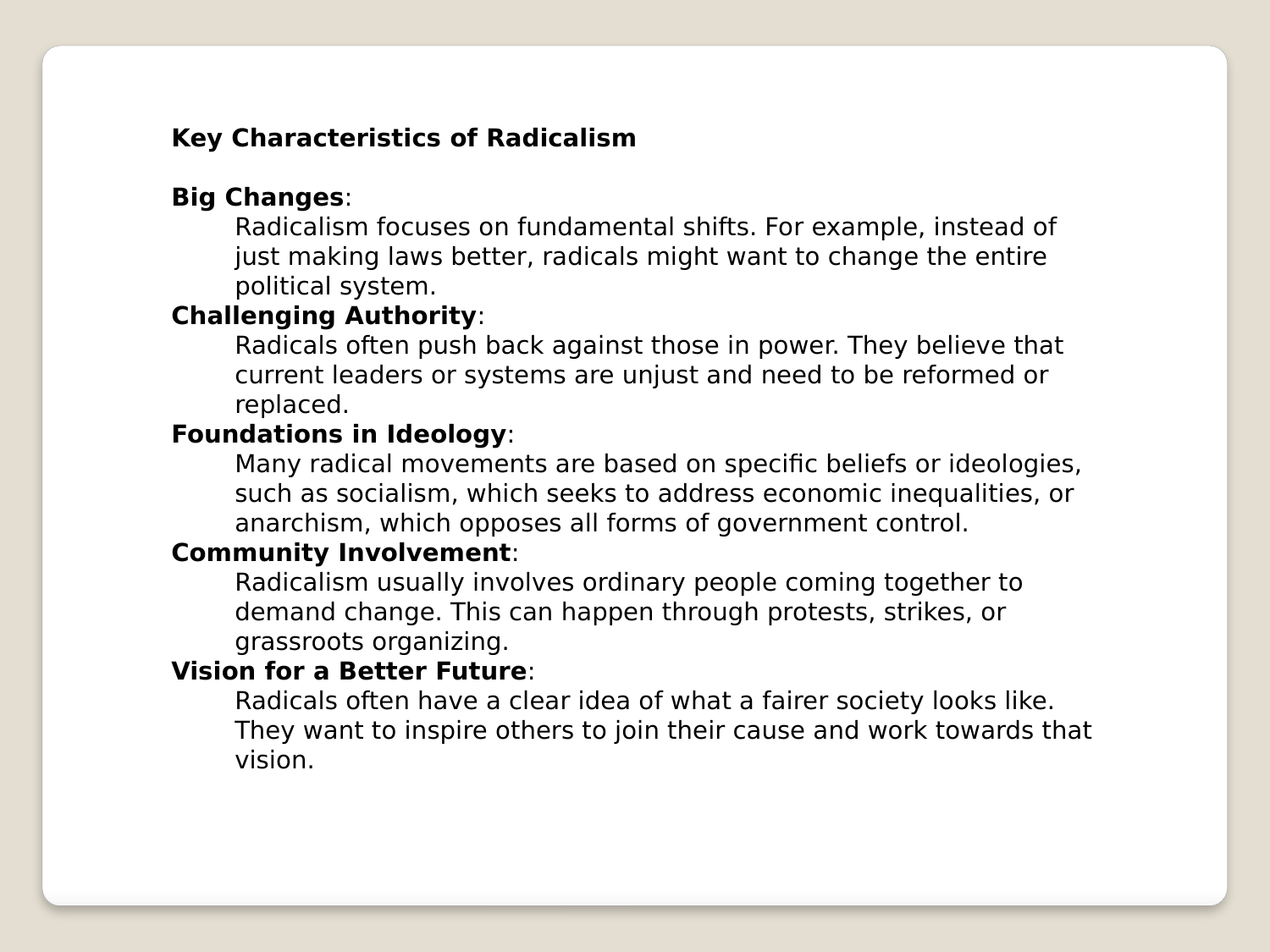

Key Characteristics of Radicalism

Big Changes:
Radicalism focuses on fundamental shifts. For example, instead of just making laws better, radicals might want to change the entire political system.
Challenging Authority:
Radicals often push back against those in power. They believe that current leaders or systems are unjust and need to be reformed or replaced.
Foundations in Ideology:
Many radical movements are based on specific beliefs or ideologies, such as socialism, which seeks to address economic inequalities, or anarchism, which opposes all forms of government control.
Community Involvement:
Radicalism usually involves ordinary people coming together to demand change. This can happen through protests, strikes, or grassroots organizing.
Vision for a Better Future:
Radicals often have a clear idea of what a fairer society looks like. They want to inspire others to join their cause and work towards that vision.